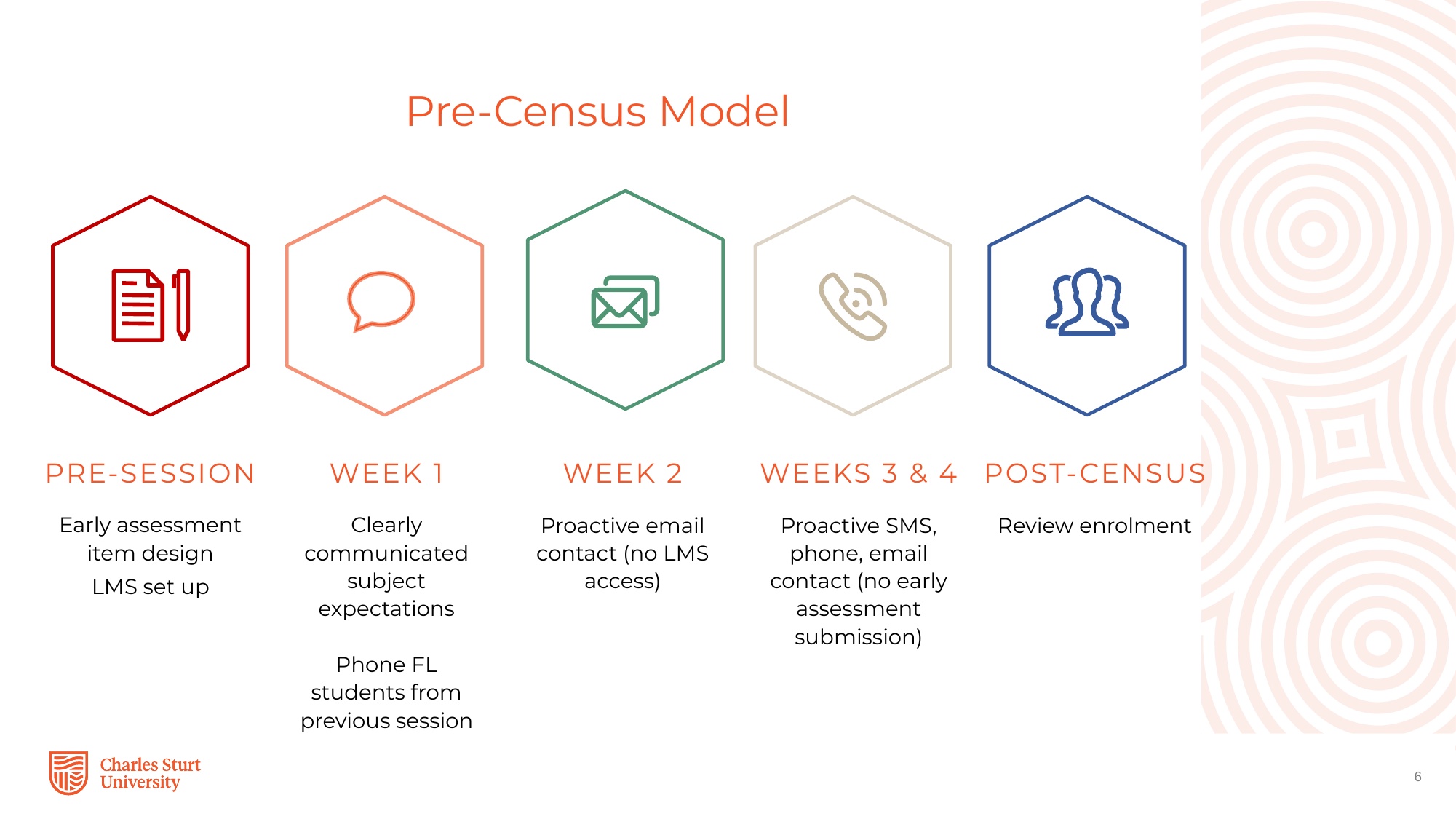

Pre-Census Model

Pre-Session
Week 1
Week 2
Weeks 3 & 4
Post-Census
Early assessment item design
LMS set up
Clearly communicated subject expectations

Phone FL students from previous session
Proactive email contact (no LMS access)
Proactive SMS, phone, email contact (no early assessment submission)
Review enrolment
6